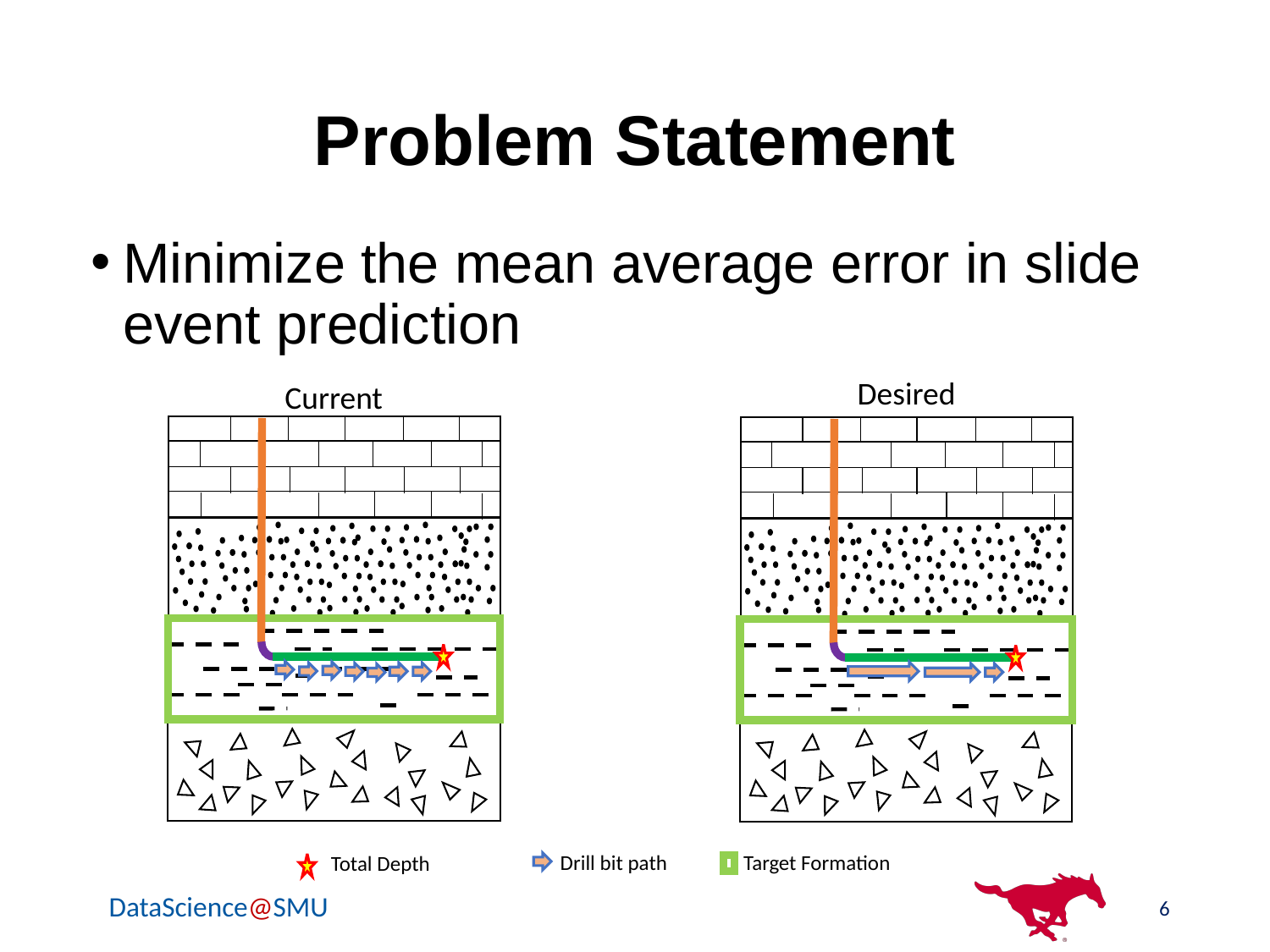

# Problem Statement
Minimize the mean average error in slide event prediction

Desired
Current

Drill bit path
Target Formation
Total Depth

6